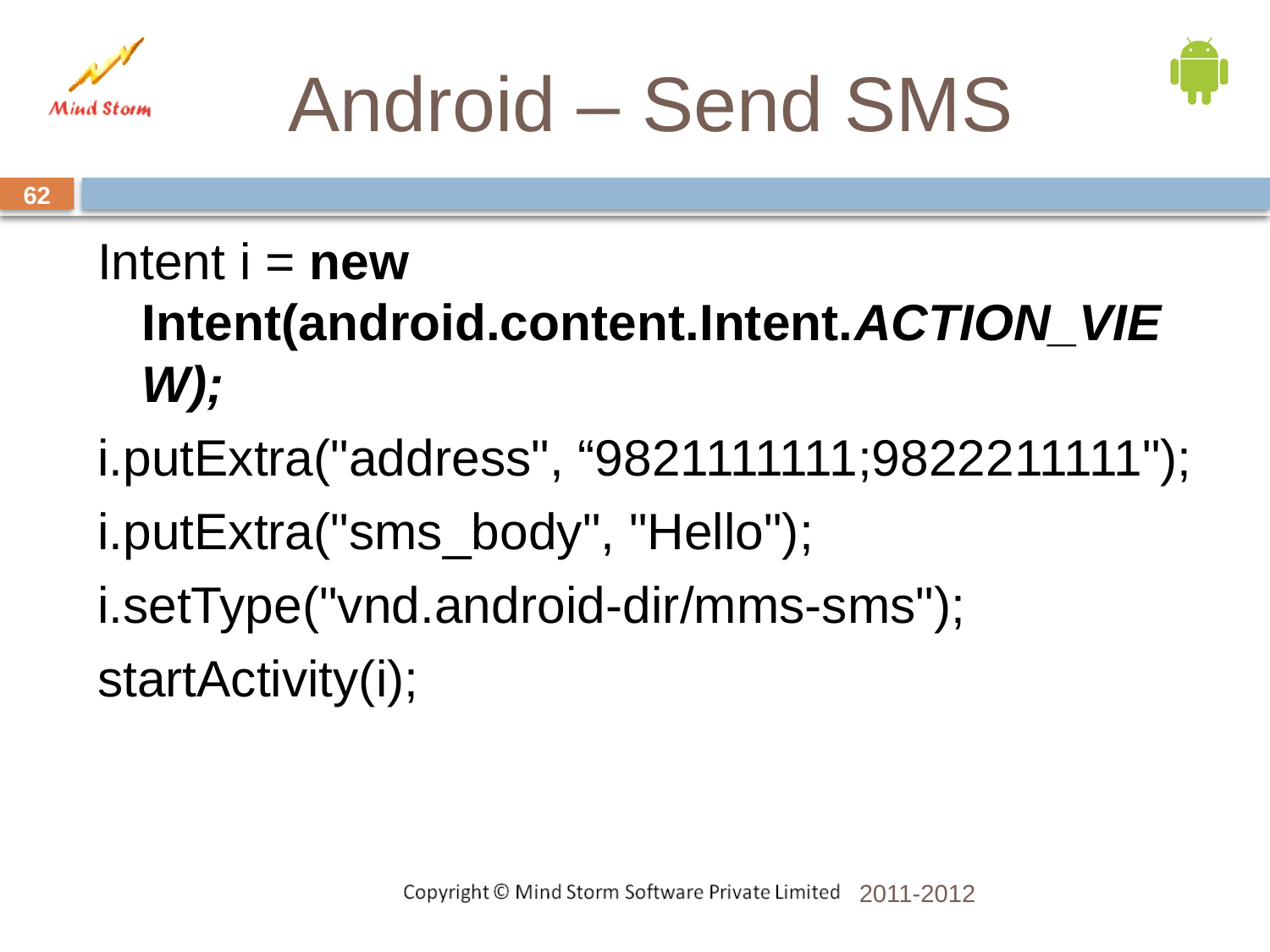

# Android – Send SMS
62
Intent i = new Intent(android.content.Intent.ACTION_VIEW);
i.putExtra("address", “9821111111;9822211111");
i.putExtra("sms_body", "Hello");
i.setType("vnd.android-dir/mms-sms");
startActivity(i);
2011-2012